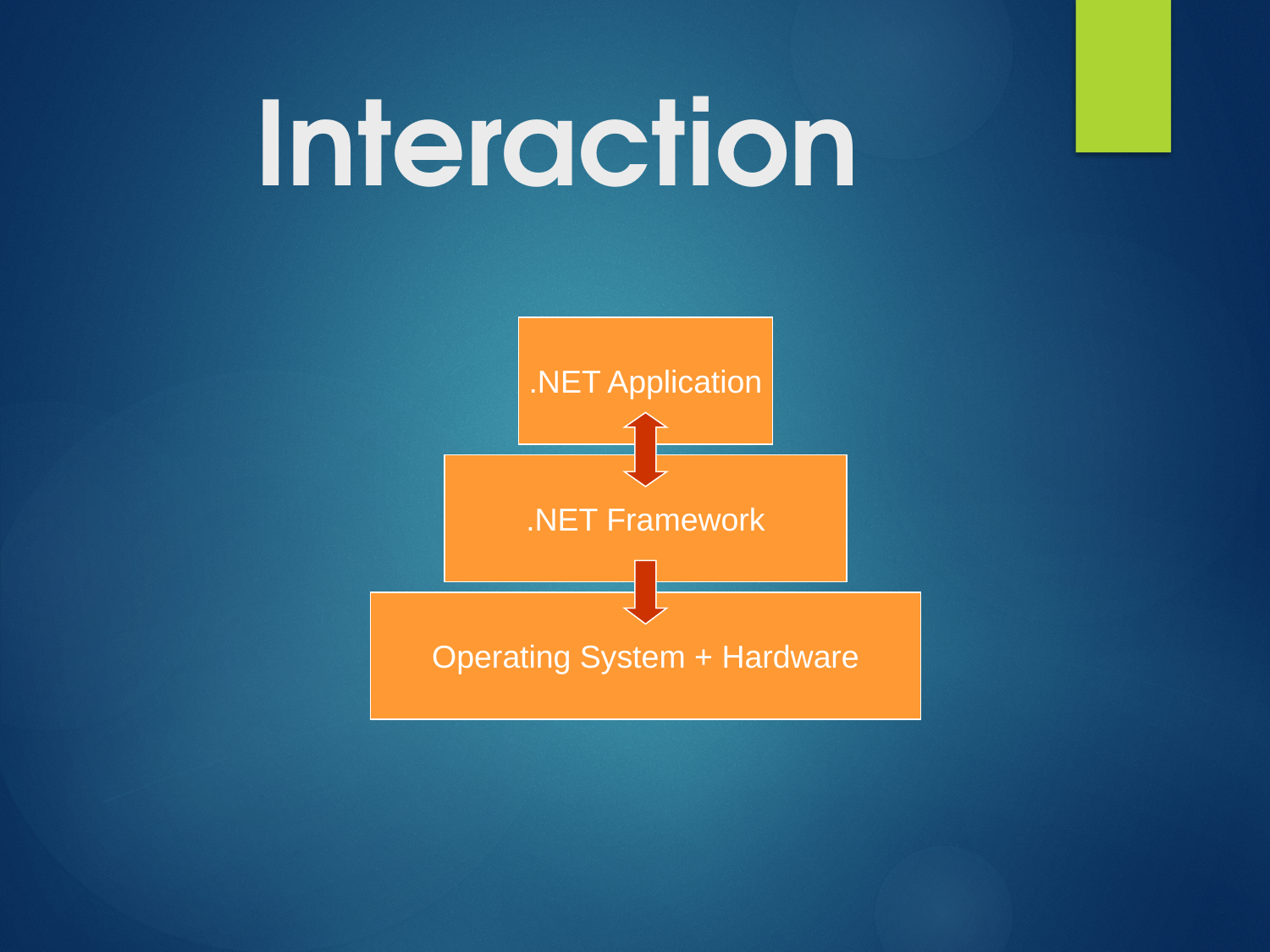

# Interaction

.NET Application

.NET Framework

Operating System + Hardware